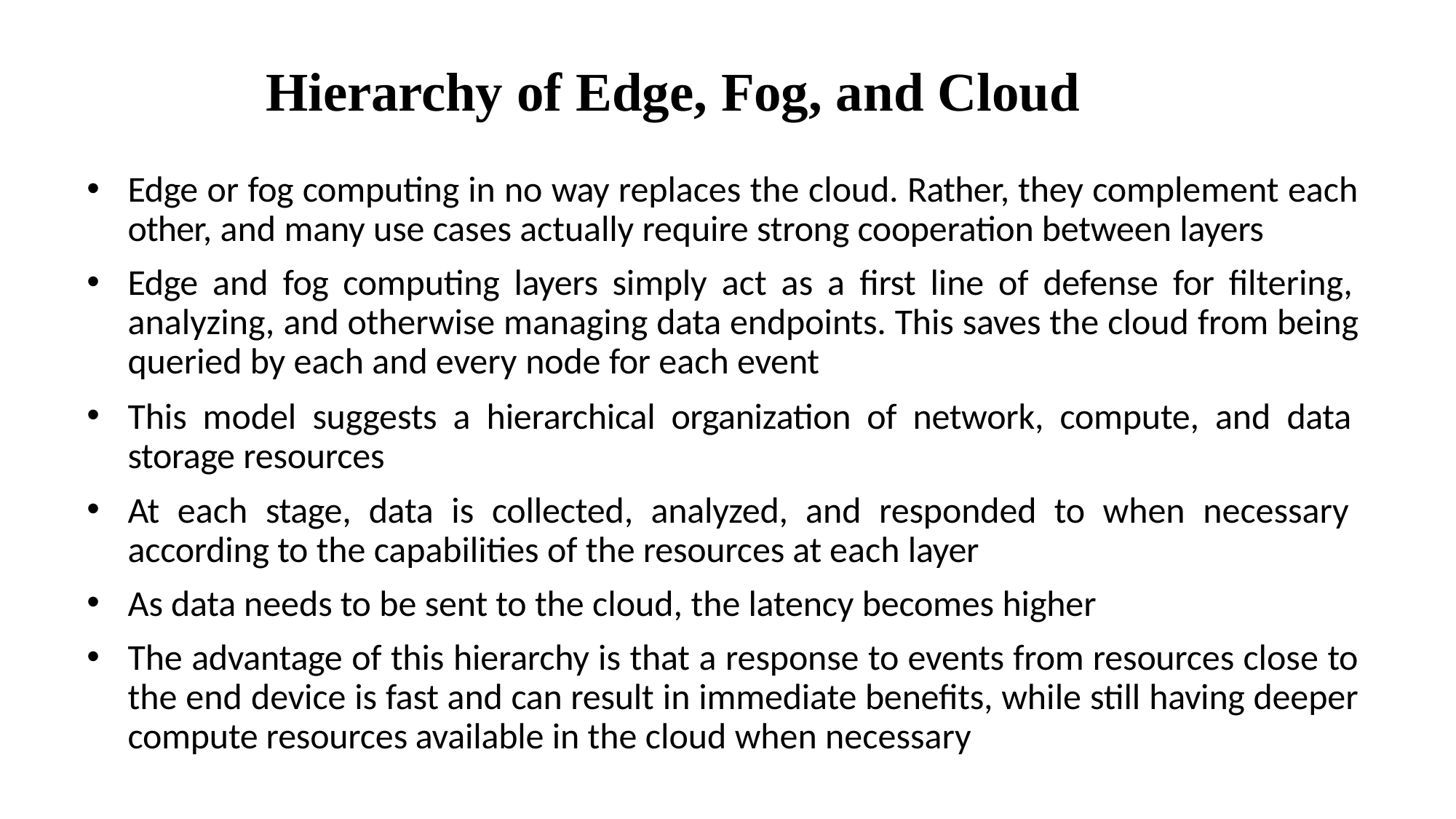

# Hierarchy of Edge, Fog, and Cloud
Edge or fog computing in no way replaces the cloud. Rather, they complement each  other, and many use cases actually require strong cooperation between layers
Edge and fog computing layers simply act as a first line of defense for filtering,  analyzing, and otherwise managing data endpoints. This saves the cloud from being  queried by each and every node for each event
This model suggests a hierarchical organization of network, compute, and data  storage resources
At each stage, data is collected, analyzed, and responded to when necessary  according to the capabilities of the resources at each layer
As data needs to be sent to the cloud, the latency becomes higher
The advantage of this hierarchy is that a response to events from resources close to  the end device is fast and can result in immediate benefits, while still having deeper  compute resources available in the cloud when necessary